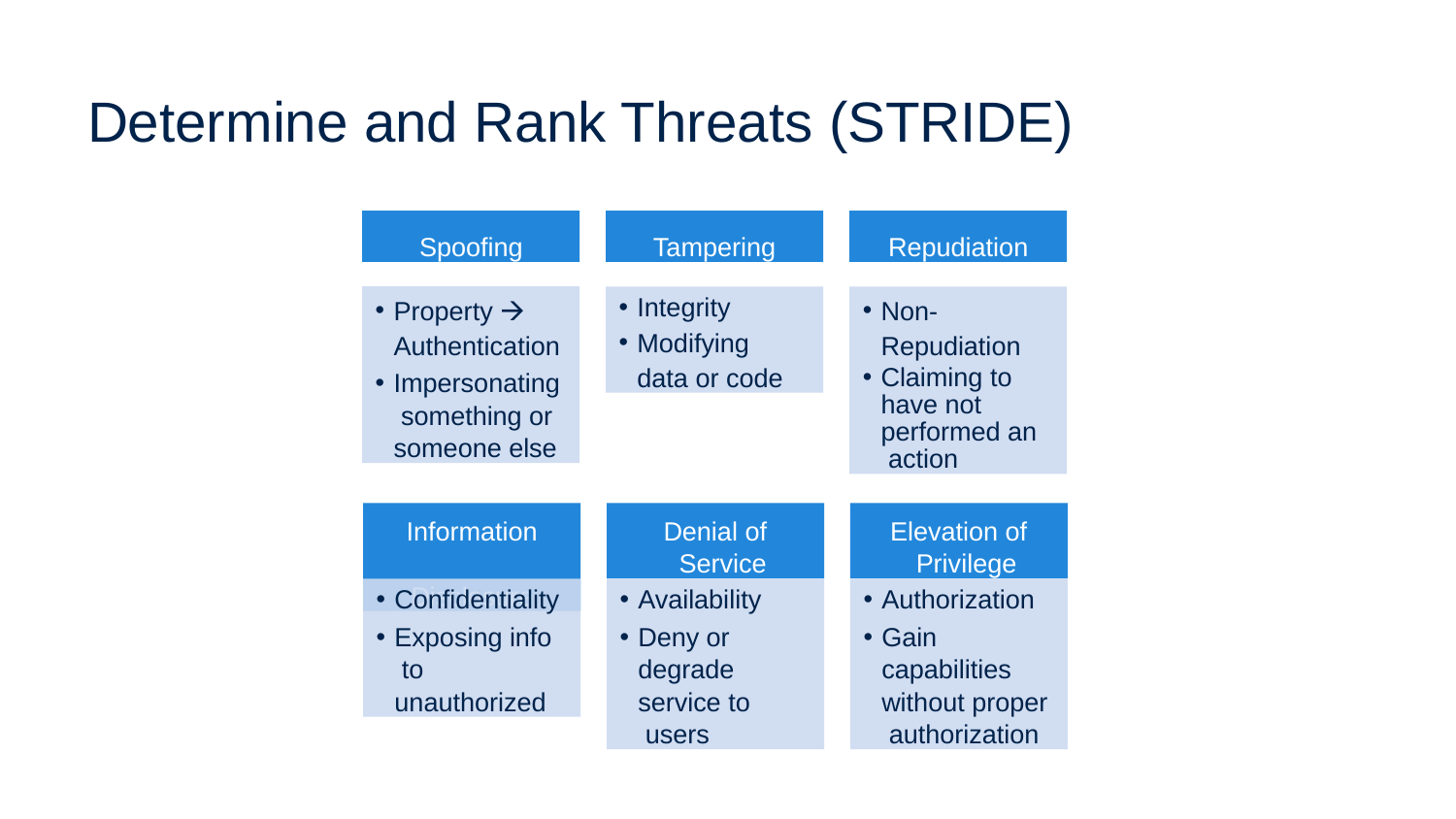

# Determine and Rank Threats (STRIDE)
Spoofing
Tampering
Repudiation
Property 🡪
Authentication
Impersonating  something or  someone else
Integrity
Modifying
data or code
Non-
Repudiation
Claiming to  have not  performed an  action
Information  Disclosure
Denial of  Service
Elevation of  Privilege
Confidentiality
Exposing info  to  unauthorized
Availability
Deny or  degrade  service to  users
Authorization
Gain  capabilities  without proper  authorization